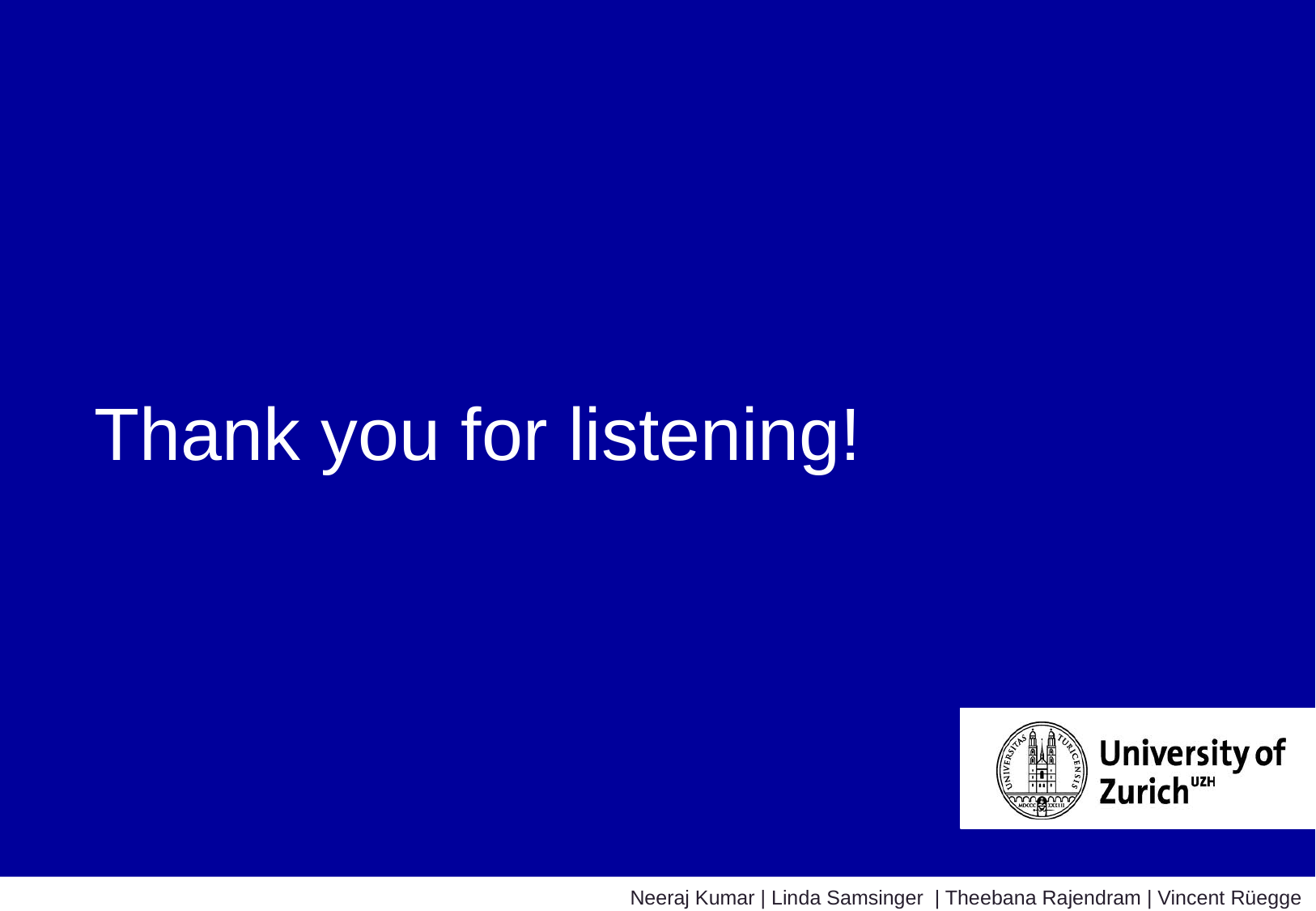

#
Thank you for listening!
Neeraj Kumar | Linda Samsinger  | Theebana Rajendram | Vincent Rüegge